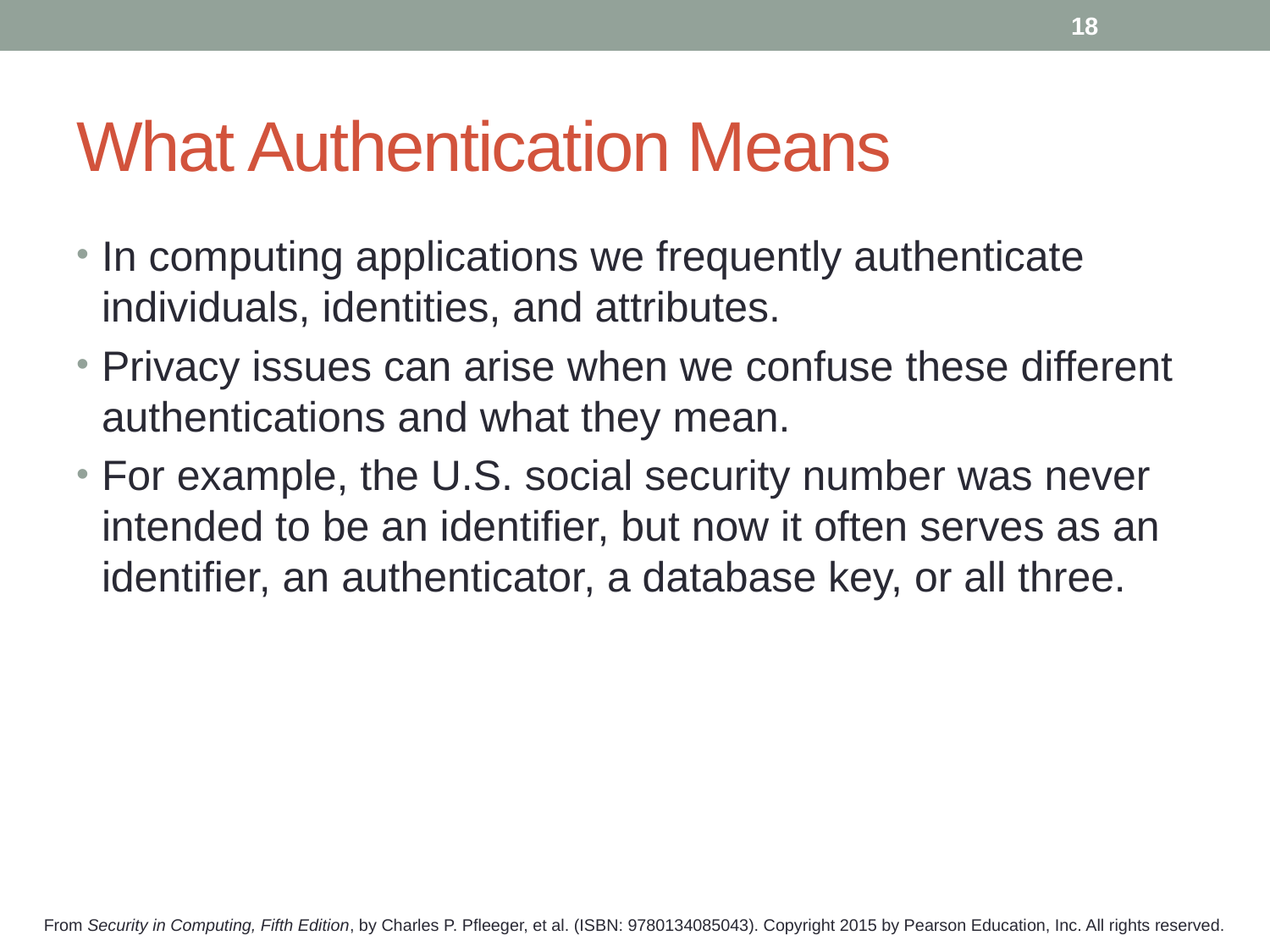

18
# What Authentication Means
In computing applications we frequently authenticate individuals, identities, and attributes.
Privacy issues can arise when we confuse these different authentications and what they mean.
For example, the U.S. social security number was never intended to be an identifier, but now it often serves as an identifier, an authenticator, a database key, or all three.